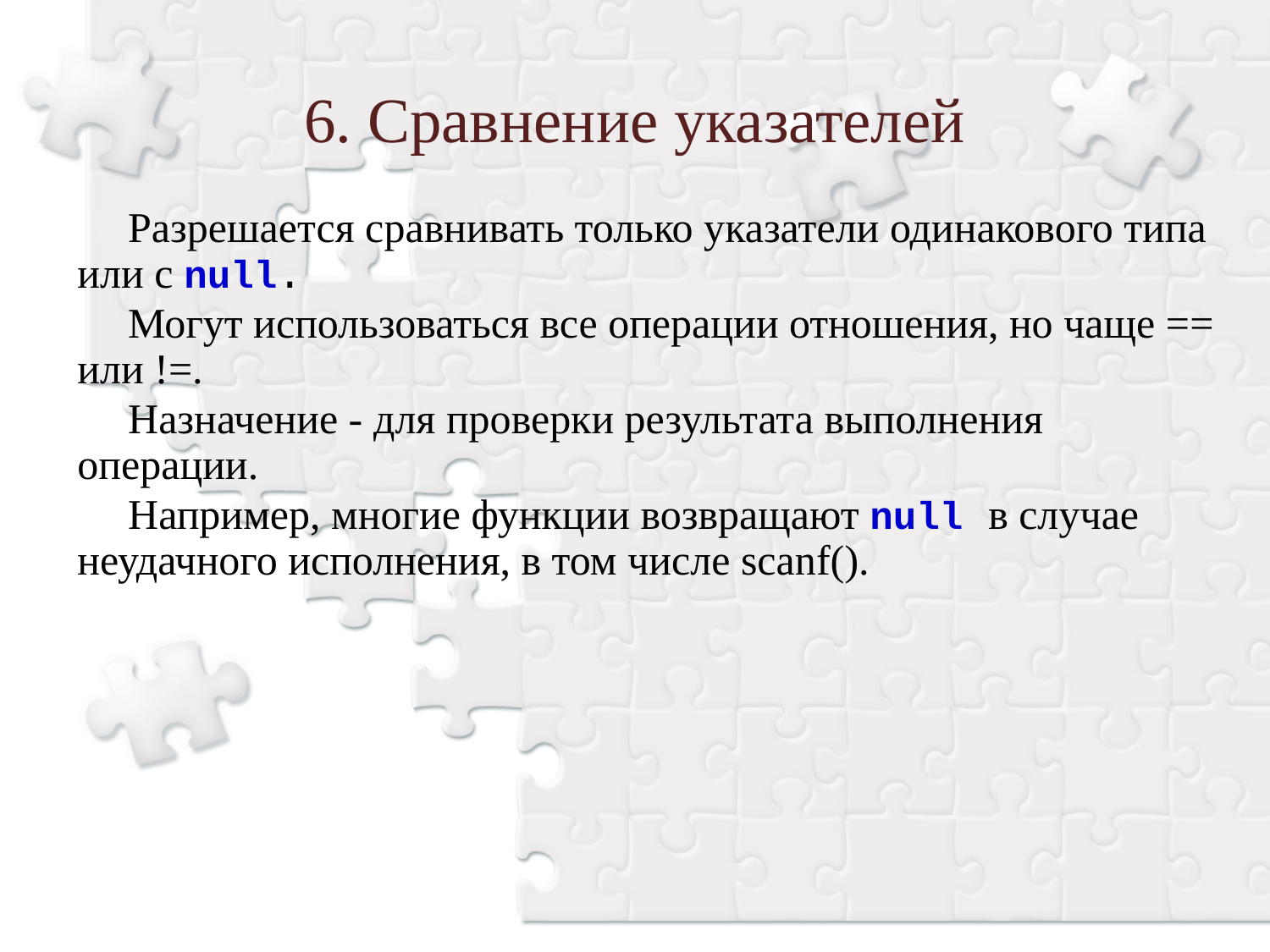

6. Сравнение указателей
Разрешается сравнивать только указатели одинакового типа или с null.
Могут использоваться все операции отношения, но чаще == или !=.
Назначение - для проверки результата выполнения операции.
Например, многие функции возвращают null в случае неудачного исполнения, в том числе scanf().